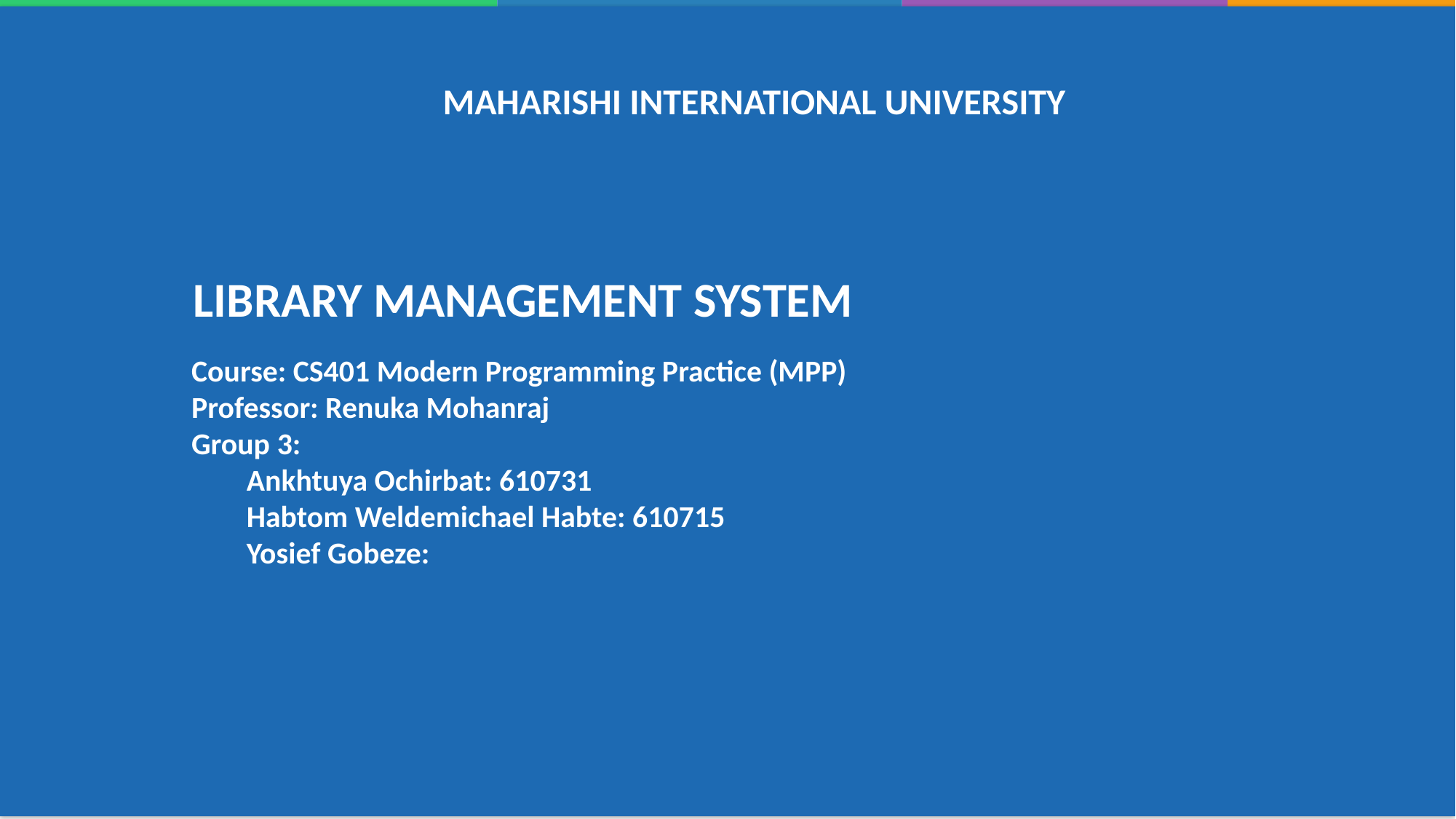

MAHARISHI INTERNATIONAL UNIVERSITY

LIBRARY MANAGEMENT SYSTEM
Course: CS401 Modern Programming Practice (MPP)
Professor: Renuka Mohanraj
Group 3:
        Ankhtuya Ochirbat: 610731
        Habtom Weldemichael Habte: 610715
        Yosief Gobeze: